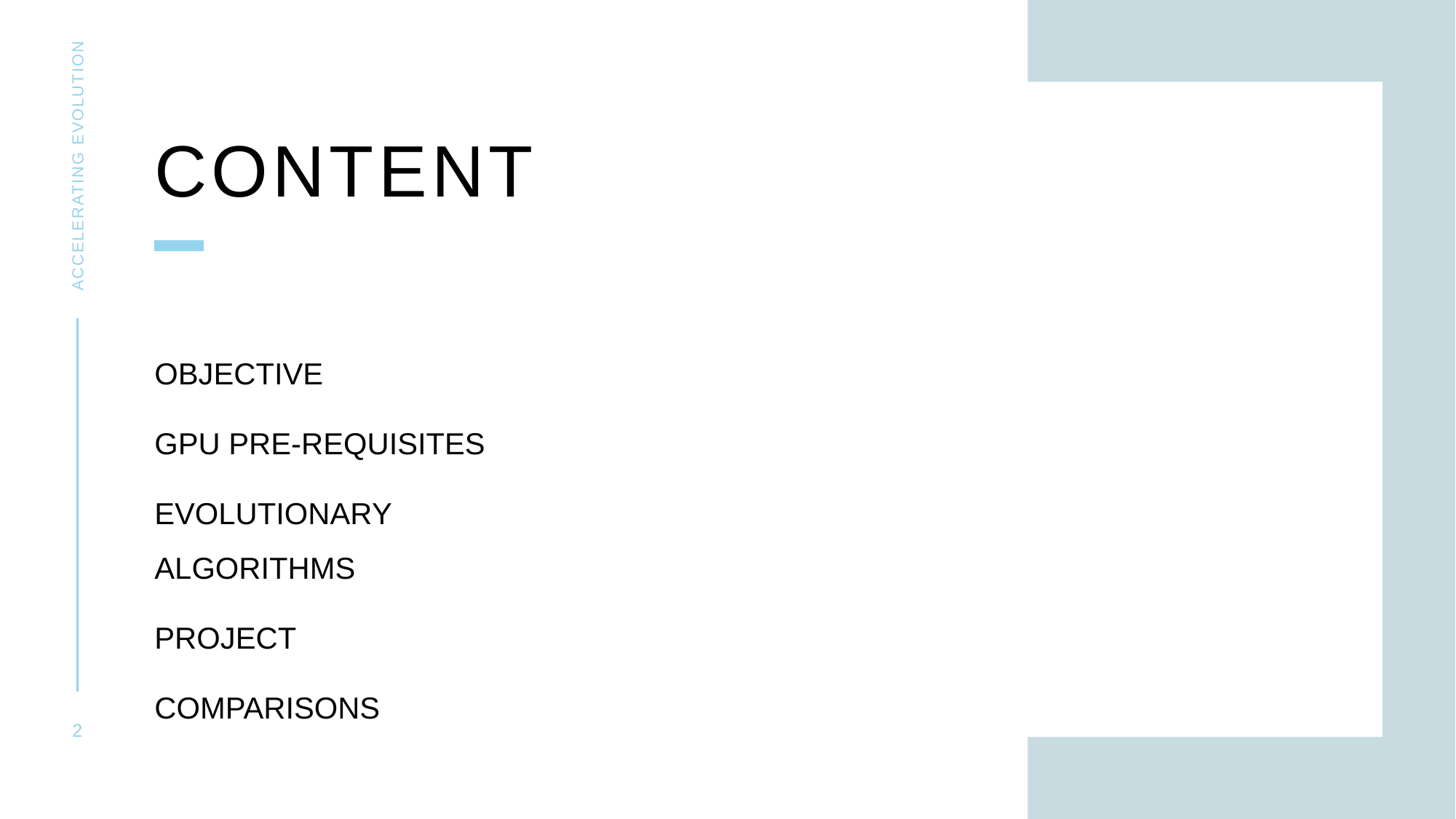

# CONTENT
ACCELERATING EVOLUTION
OBJECTIVE
GPU Pre-requisites
Evolutionary algorithms
PROJECT
COMPARISONs
2